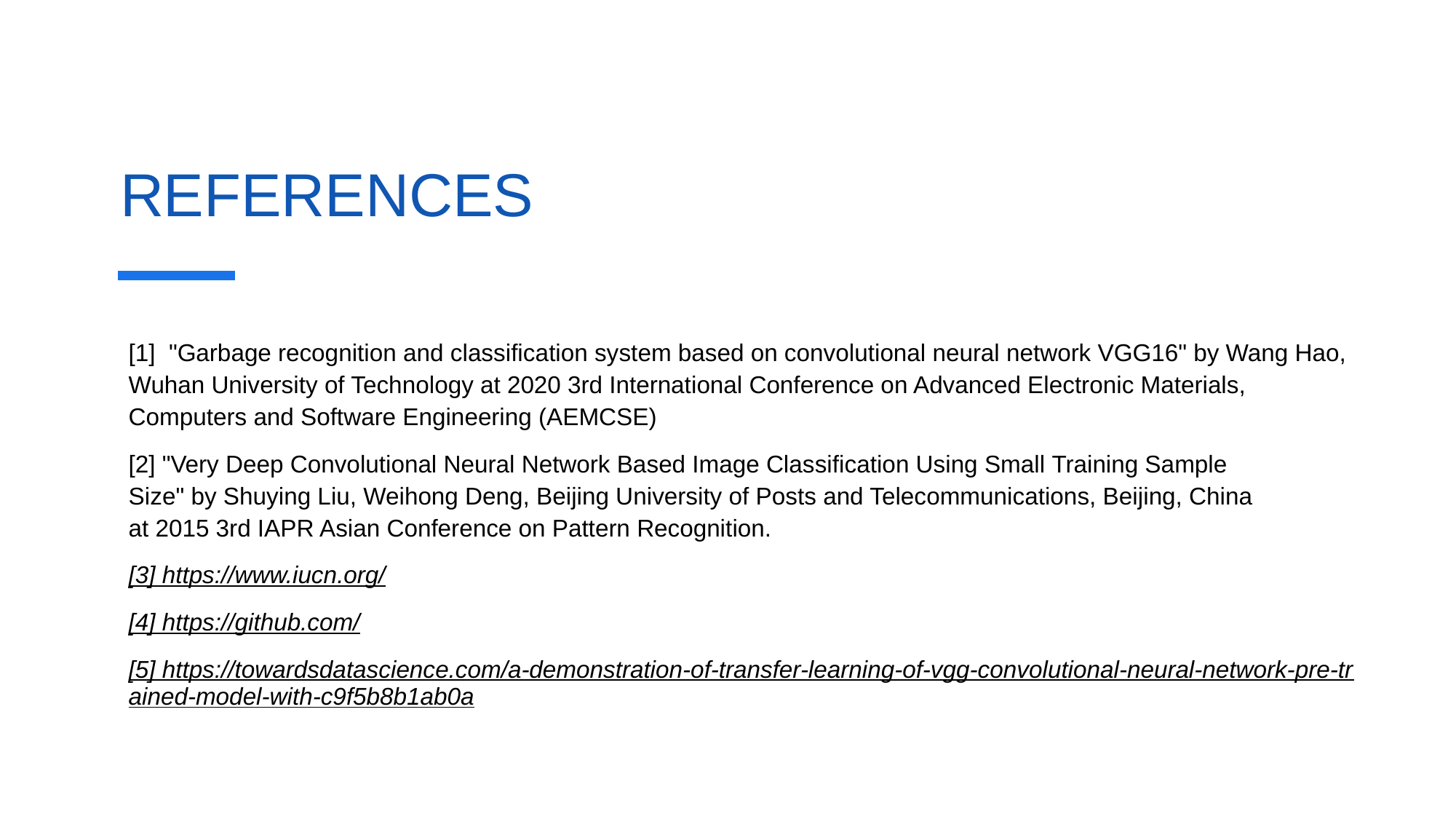

# REFERENCES
[1]  "Garbage recognition and classification system based on convolutional neural network VGG16" by Wang Hao, Wuhan University of Technology at 2020 3rd International Conference on Advanced Electronic Materials, Computers and Software Engineering (AEMCSE)
[2] "Very Deep Convolutional Neural Network Based Image Classification Using Small Training Sample Size" by Shuying Liu, Weihong Deng, Beijing University of Posts and Telecommunications, Beijing, China at 2015 3rd IAPR Asian Conference on Pattern Recognition.
[3] https://www.iucn.org/
[4] https://github.com/
[5] https://towardsdatascience.com/a-demonstration-of-transfer-learning-of-vgg-convolutional-neural-network-pre-trained-model-with-c9f5b8b1ab0a